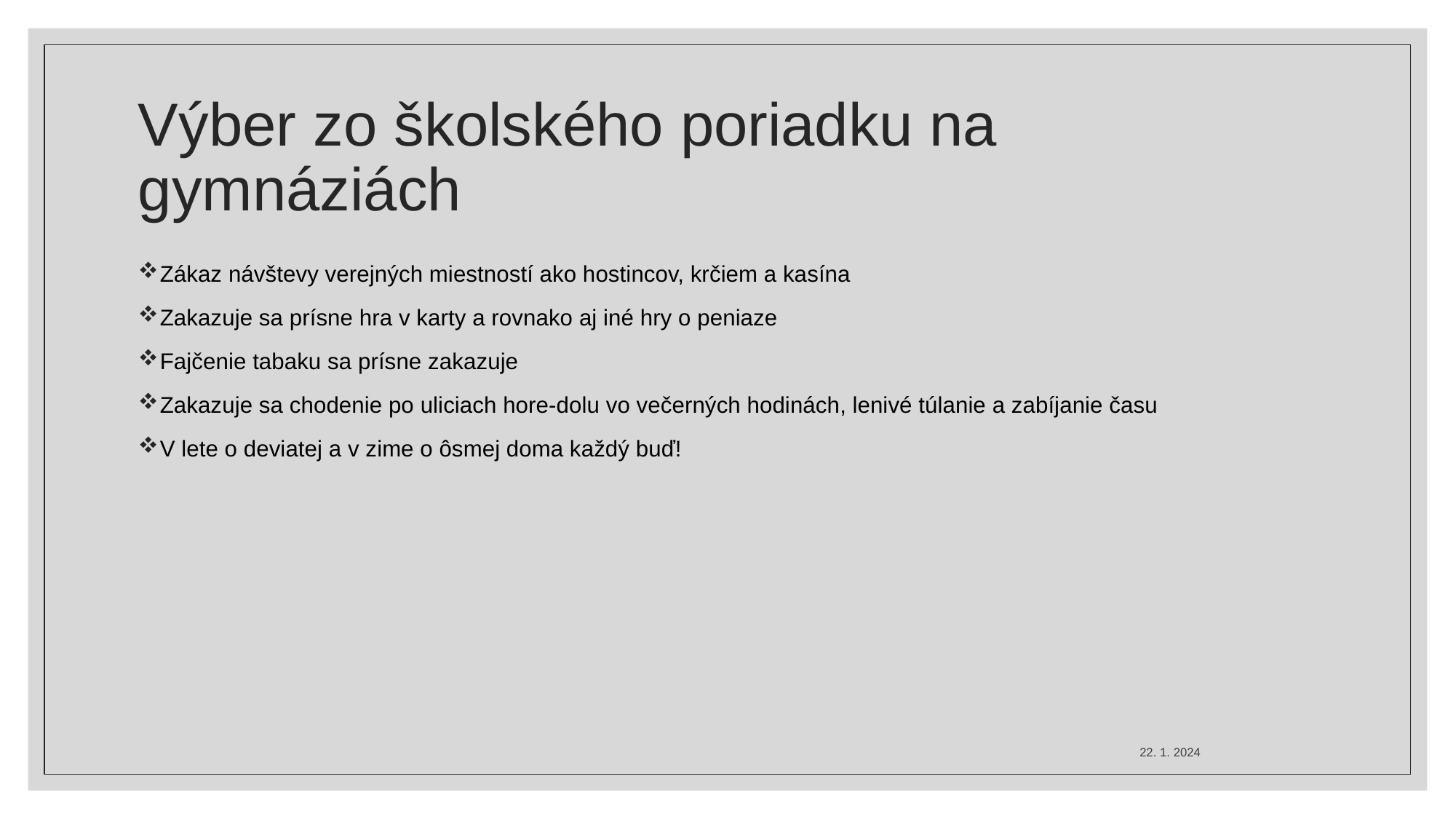

# Výber zo školského poriadku na gymnáziách
Zákaz návštevy verejných miestností ako hostincov, krčiem a kasína
Zakazuje sa prísne hra v karty a rovnako aj iné hry o peniaze
Fajčenie tabaku sa prísne zakazuje
Zakazuje sa chodenie po uliciach hore-dolu vo večerných hodinách, lenivé túlanie a zabíjanie času
V lete o deviatej a v zime o ôsmej doma každý buď!
22. 1. 2024